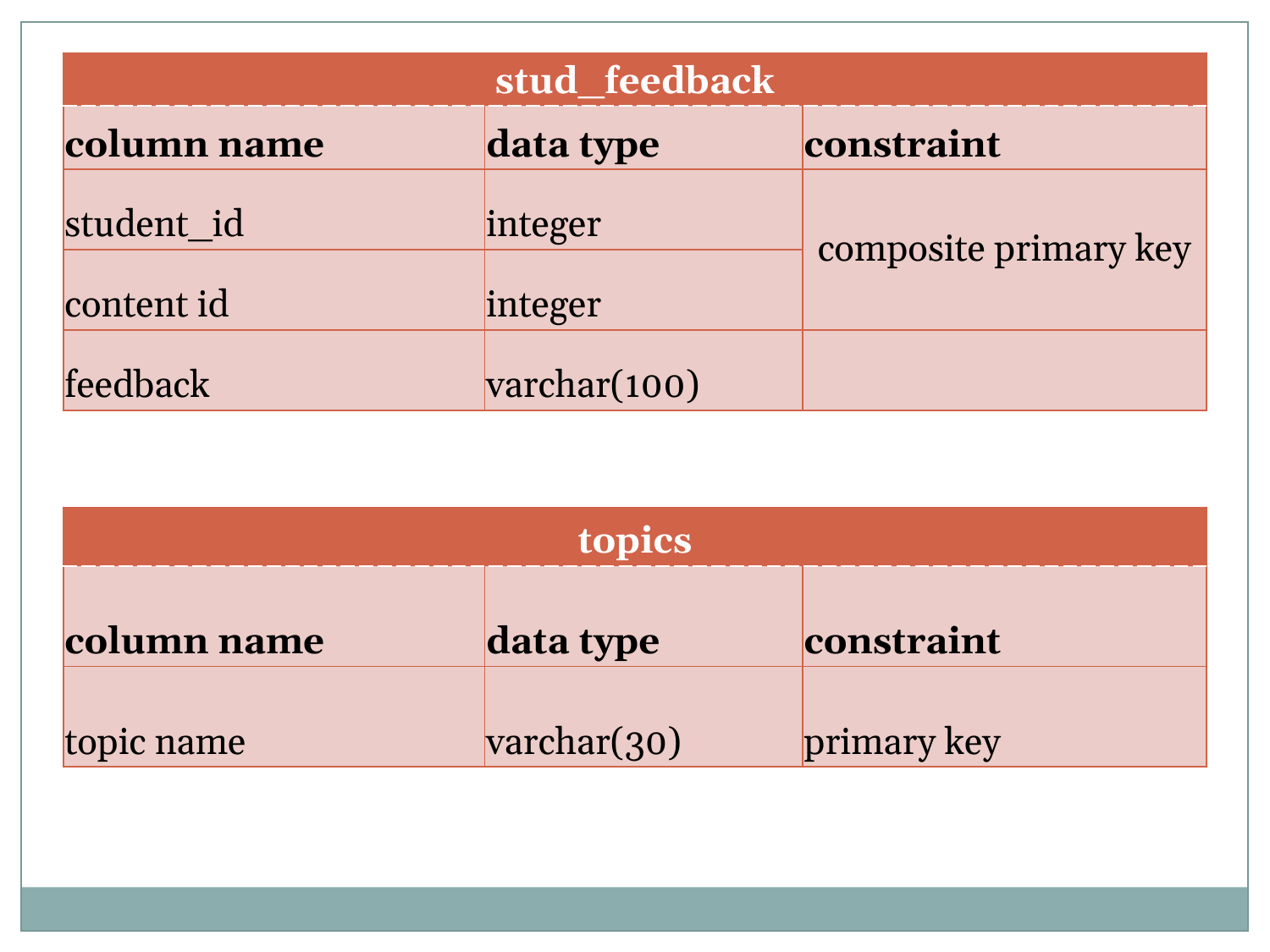

| stud\_feedback |  |  |
| --- | --- | --- |
| column name | data type | constraint |
| student\_id | integer | composite primary key |
| content id | integer |  |
| feedback | varchar(100) |  |
| topics |  |  |
| --- | --- | --- |
| column name | data type | constraint |
| topic name | varchar(30) | primary key |